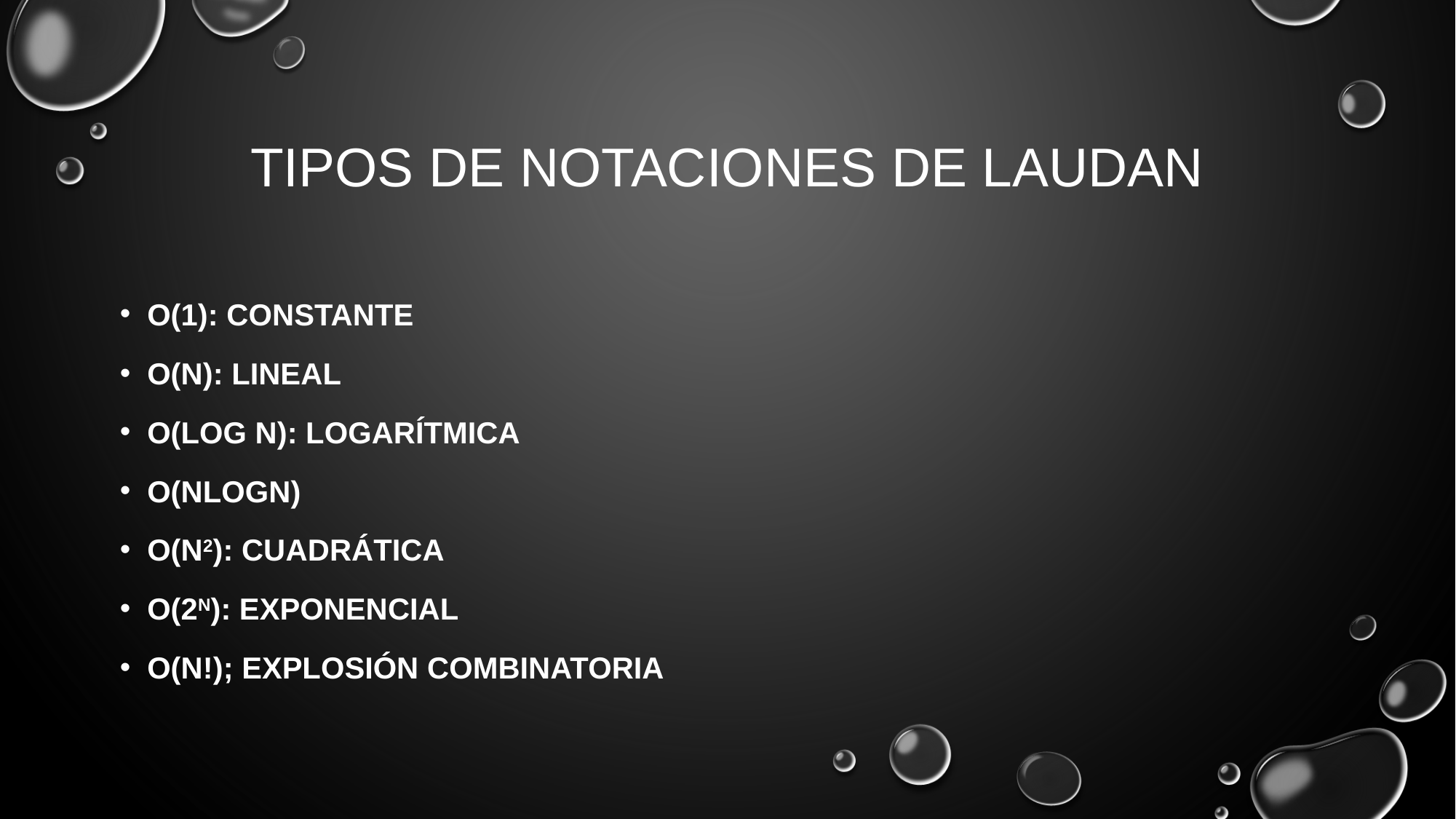

# Tipos de notaciones de laudan
O(1): constante
O(n): lineal
O(log n): logarítmica
O(nlogn)
O(n2): cuadrática
O(2n): exponencial
O(n!); explosión combinatoria